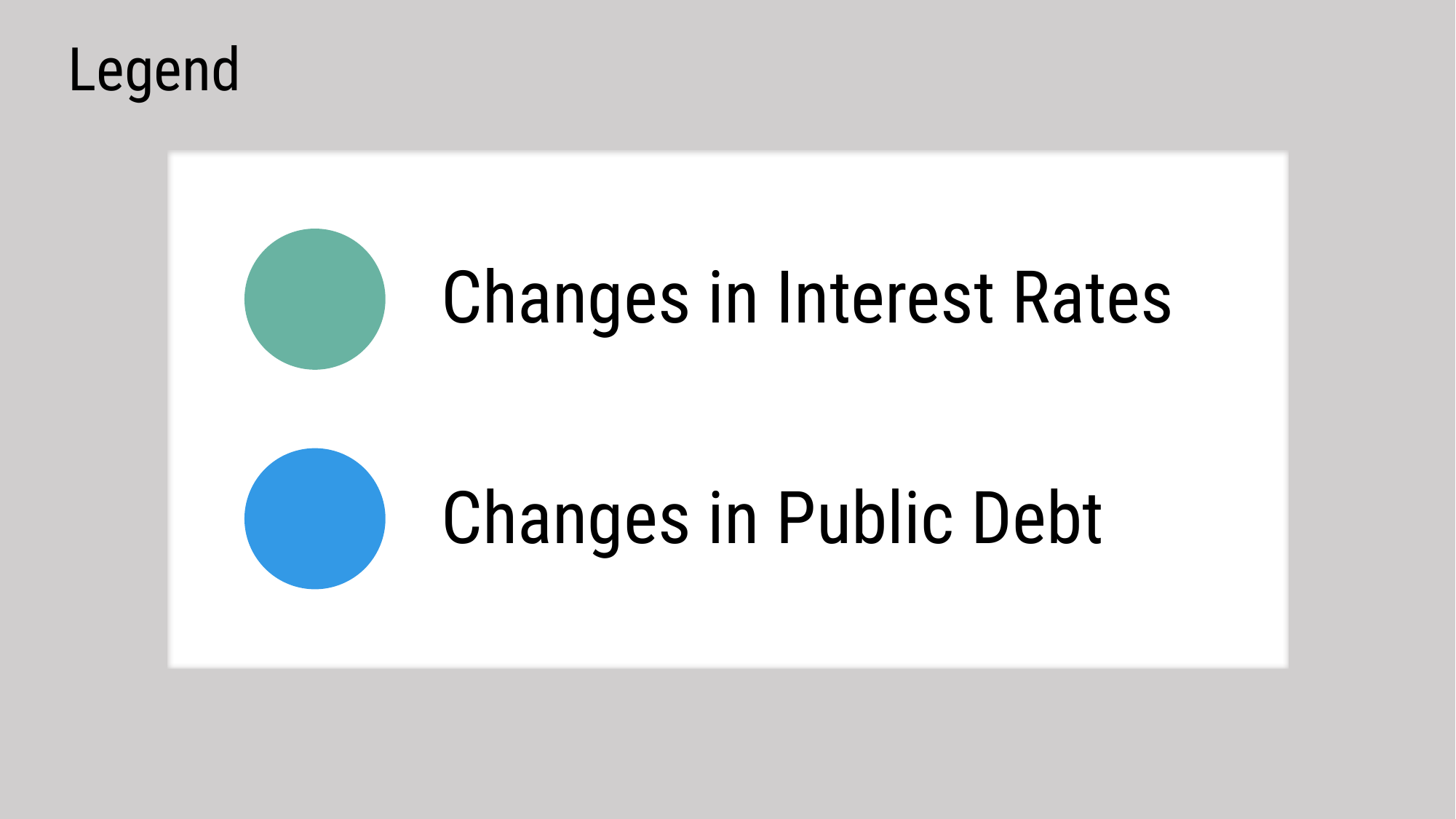

Legend

Changes in Interest Rates

Changes in Public Debt